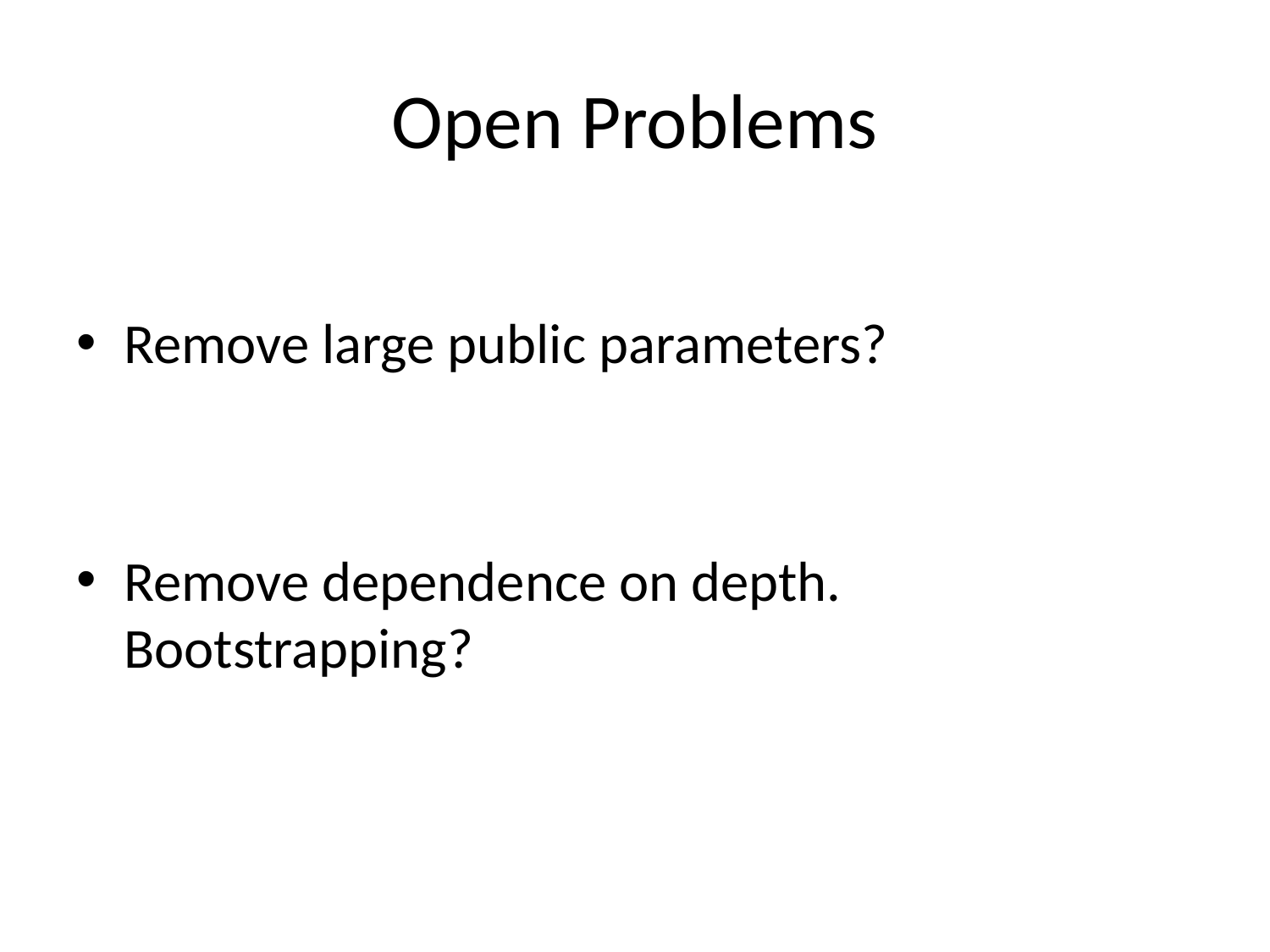

# Open Problems

Remove large public parameters?

Remove dependence on depth. Bootstrapping?